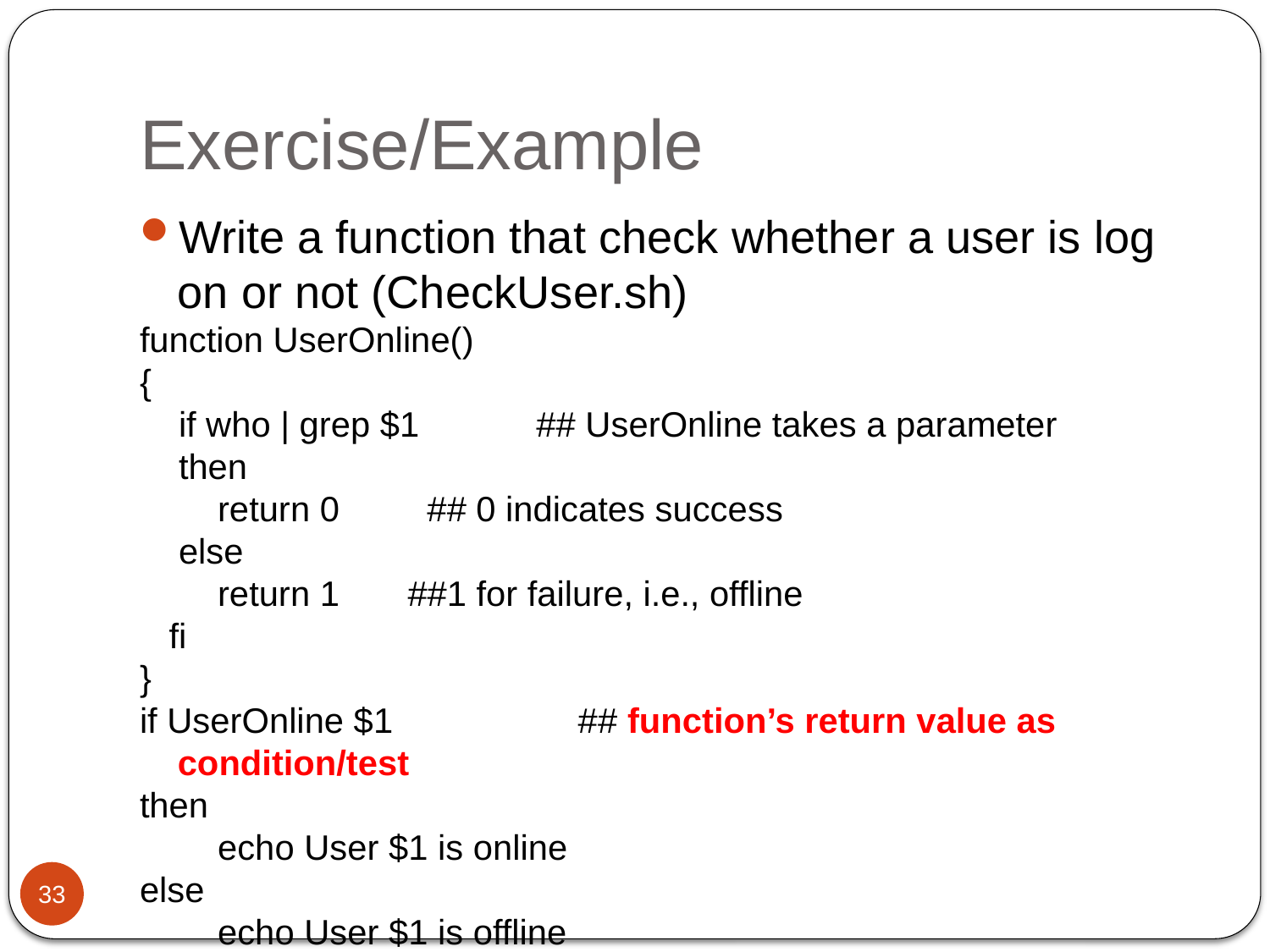

# Exercise/Example
Write a function that check whether a user is log on or not (CheckUser.sh)
function UserOnline()
{
    if who | grep $1            ## UserOnline takes a parameter
    then
        return 0         ## 0 indicates success
    else
        return 1       ##1 for failure, i.e., offline
   fi
}
if UserOnline $1                   ## function’s return value as condition/test
then
        echo User $1 is online
else
        echo User $1 is offline
fi

33